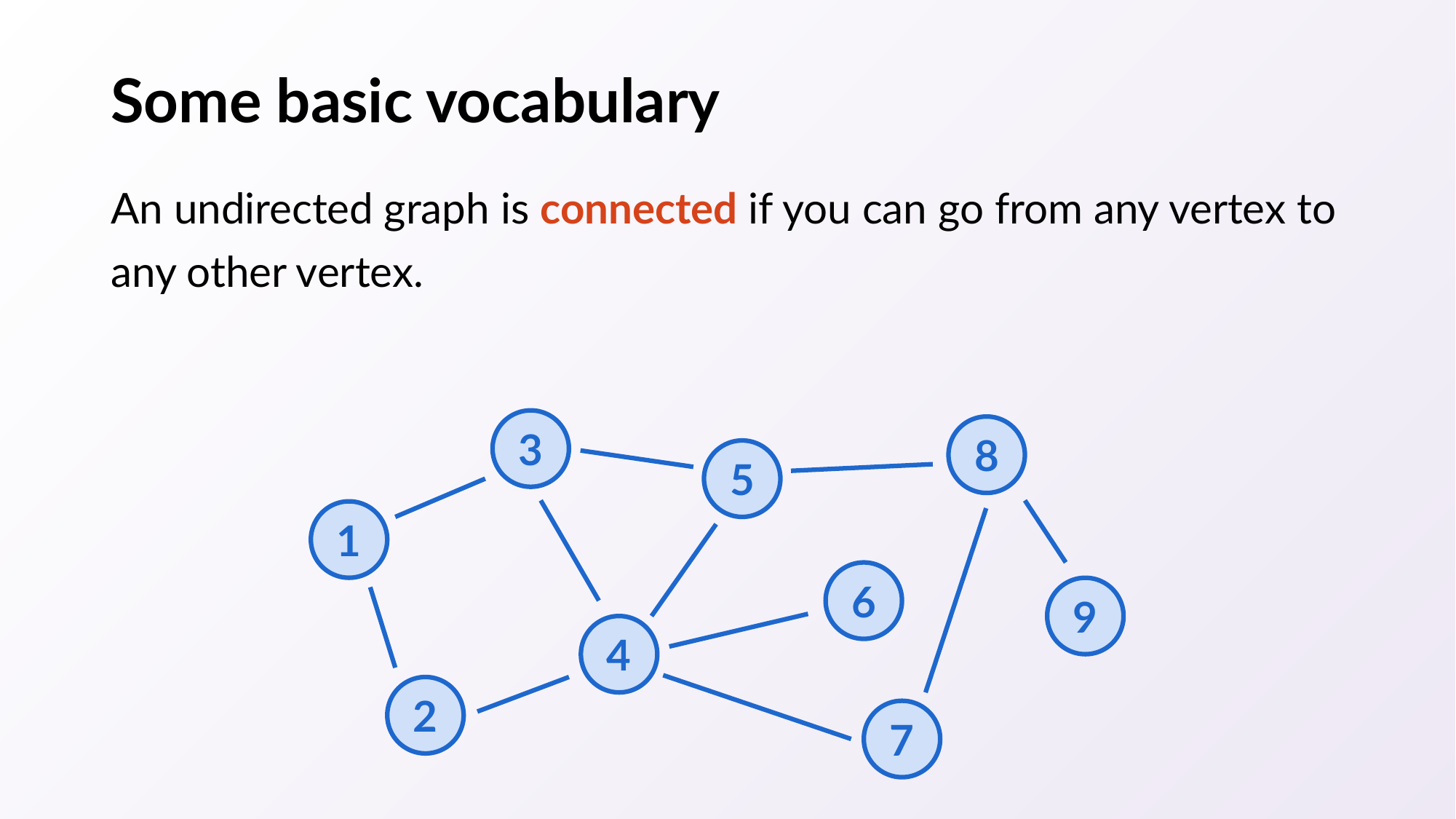

# Some basic vocabulary
An undirected graph is connected if you can go from any vertex to any other vertex.
3
8
5
1
6
9
4
2
7